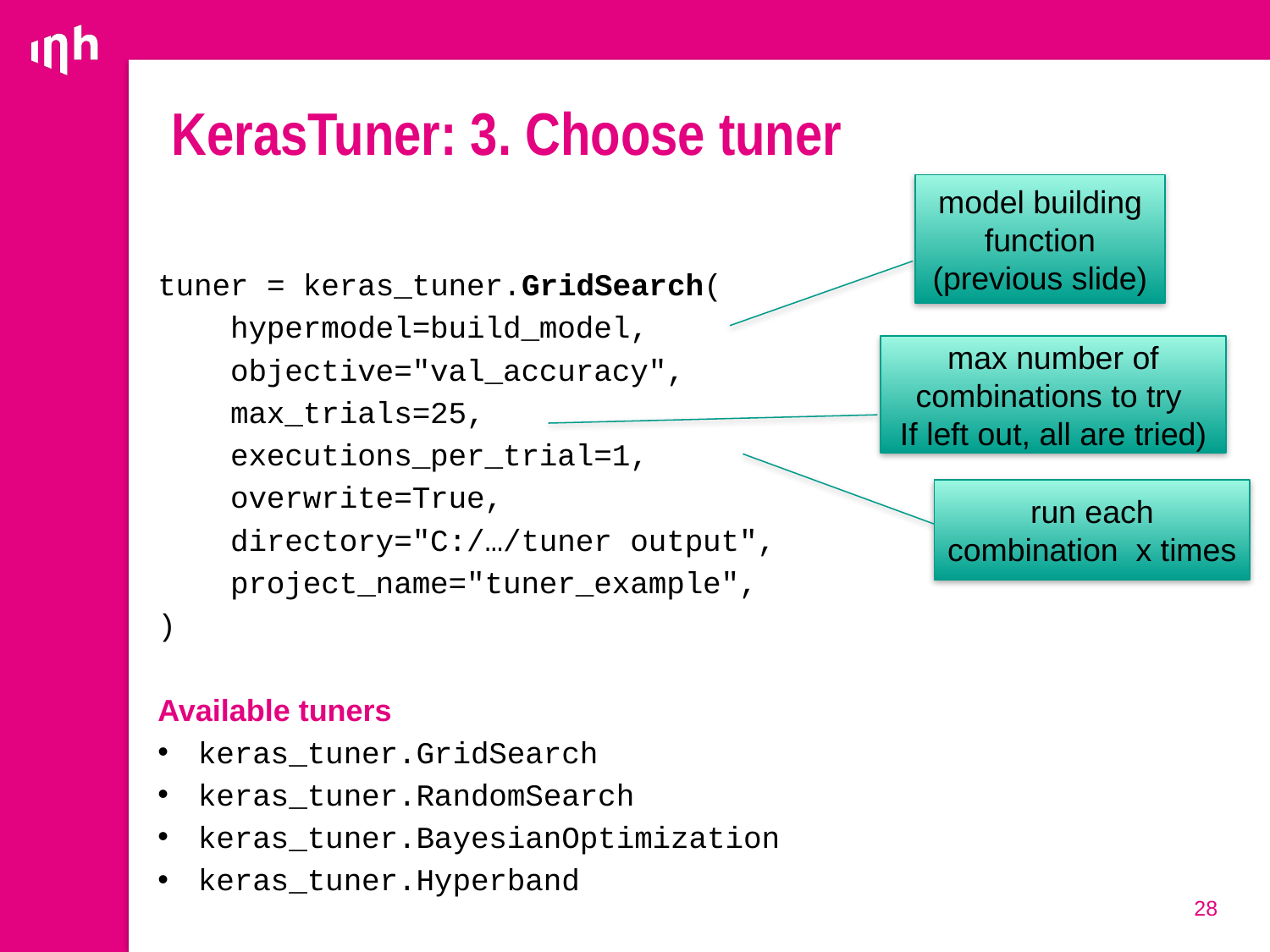

# KerasTuner: 3. Choose tuner
model building function (previous slide)
tuner = keras_tuner.GridSearch(
    hypermodel=build_model,
    objective="val_accuracy",
    max_trials=25,
    executions_per_trial=1,
    overwrite=True,
    directory="C:/…/tuner output",
    project_name="tuner_example",
)

Available tuners
keras_tuner.GridSearch
keras_tuner.RandomSearch
keras_tuner.BayesianOptimization
keras_tuner.Hyperband

max number of combinations to try
If left out, all are tried)
run each combination  x times
28